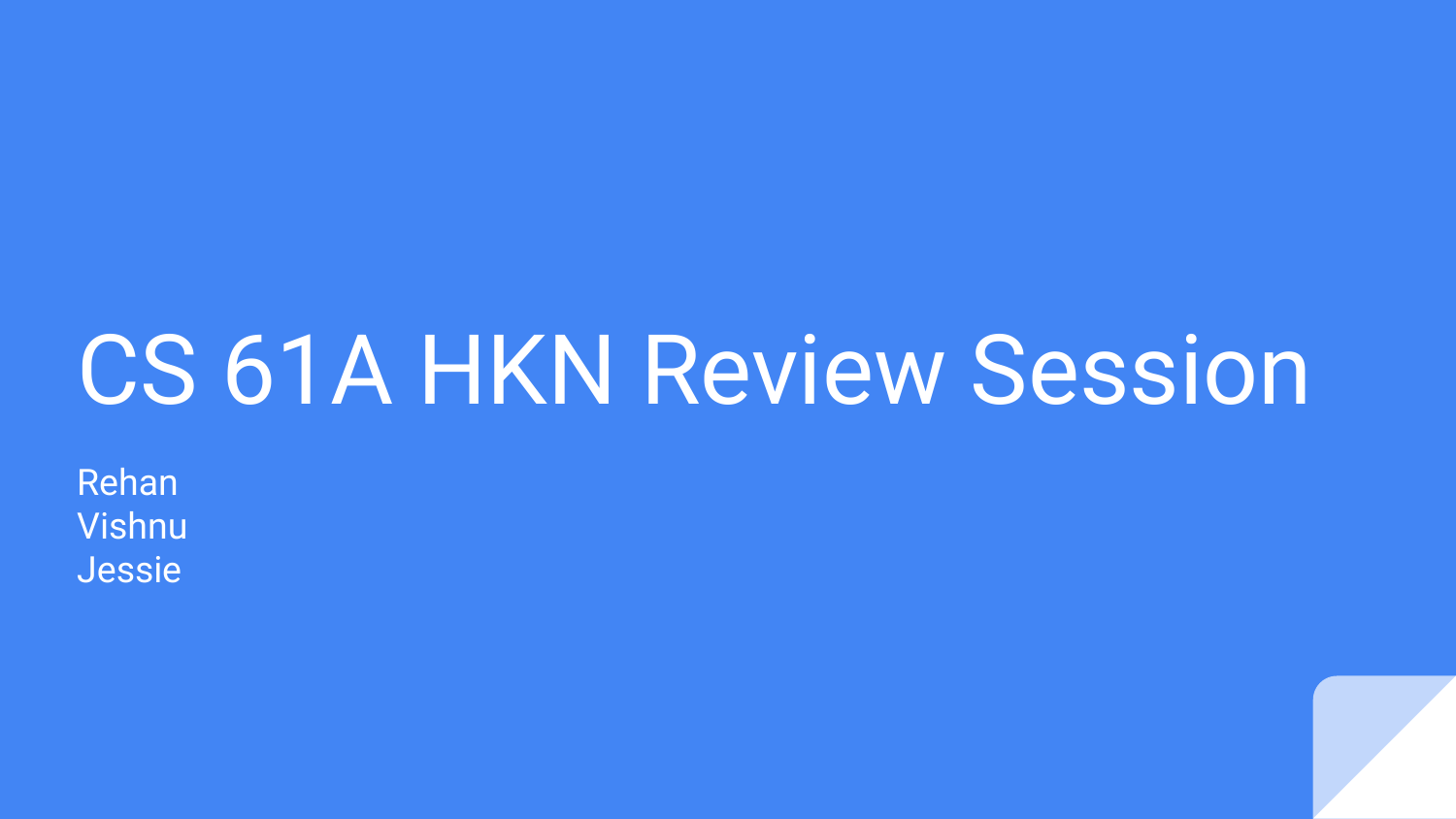

# CS 61A HKN Review Session
Rehan
Vishnu
Jessie